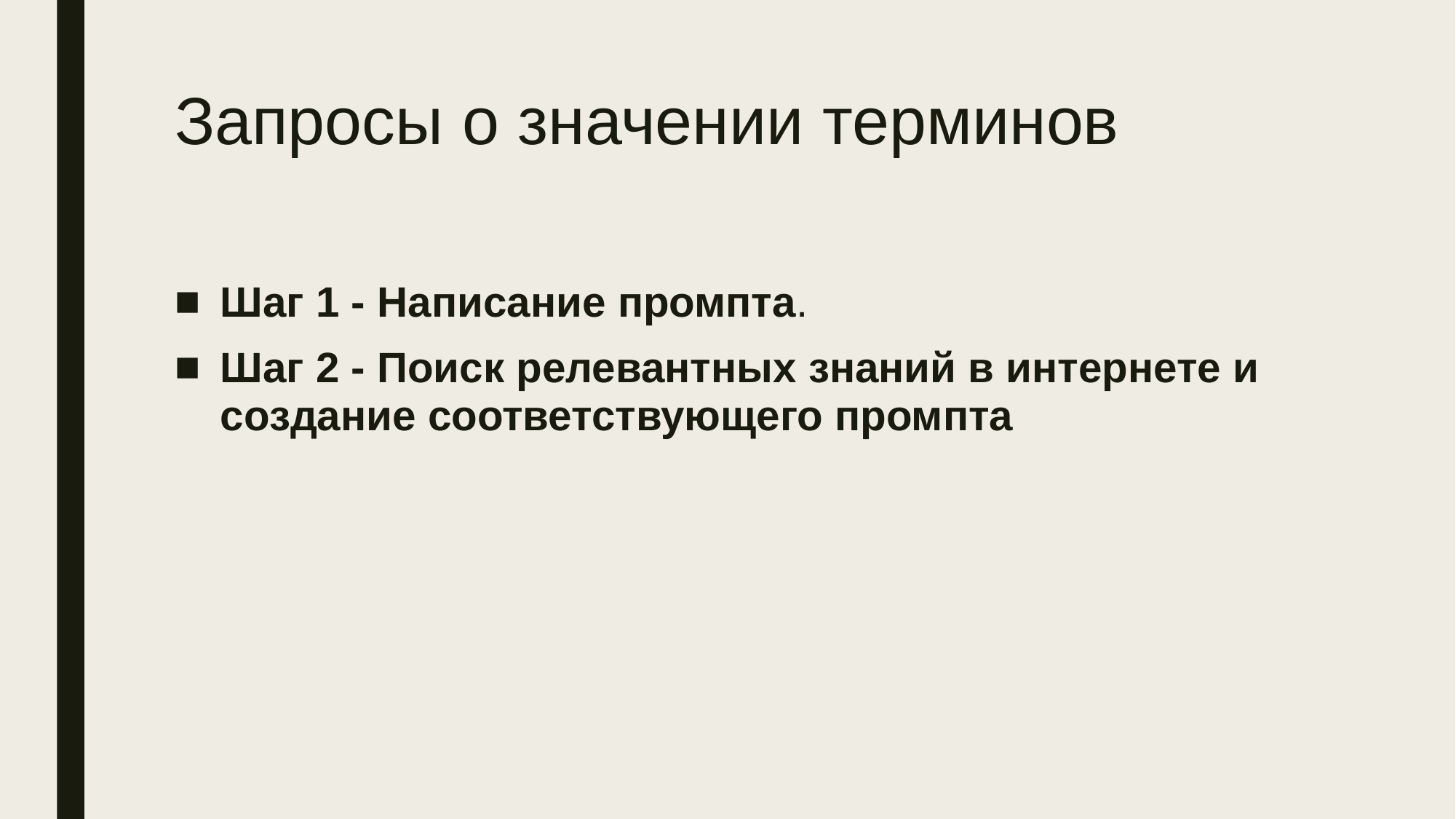

# Запросы о значении терминов
Шаг 1 - Написание промпта.
Шаг 2 - Поиск релевантных знаний в интернете и создание соответствующего промпта